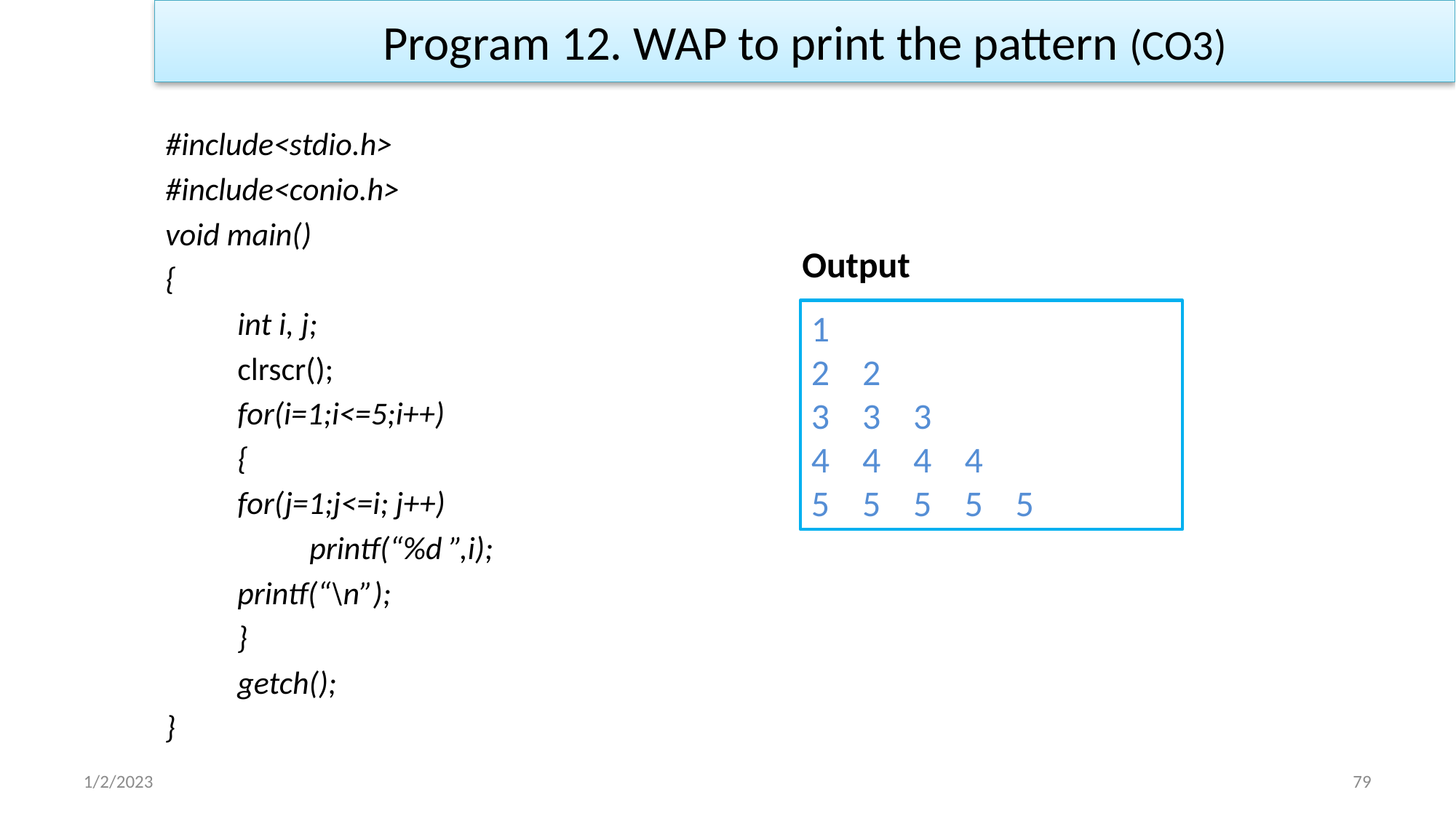

Program 12. WAP to print the pattern (CO3)
#include<stdio.h>
#include<conio.h>
void main()
{
	int i, j;
	clrscr();
	for(i=1;i<=5;i++)
	{
		for(j=1;j<=i; j++)
	   		printf(“%d ”,i);
		printf(“\n”);
	}
	getch();
}
Output
1
2    2
3    3    3
4    4    4    4
5    5    5    5    5
1/2/2023
79